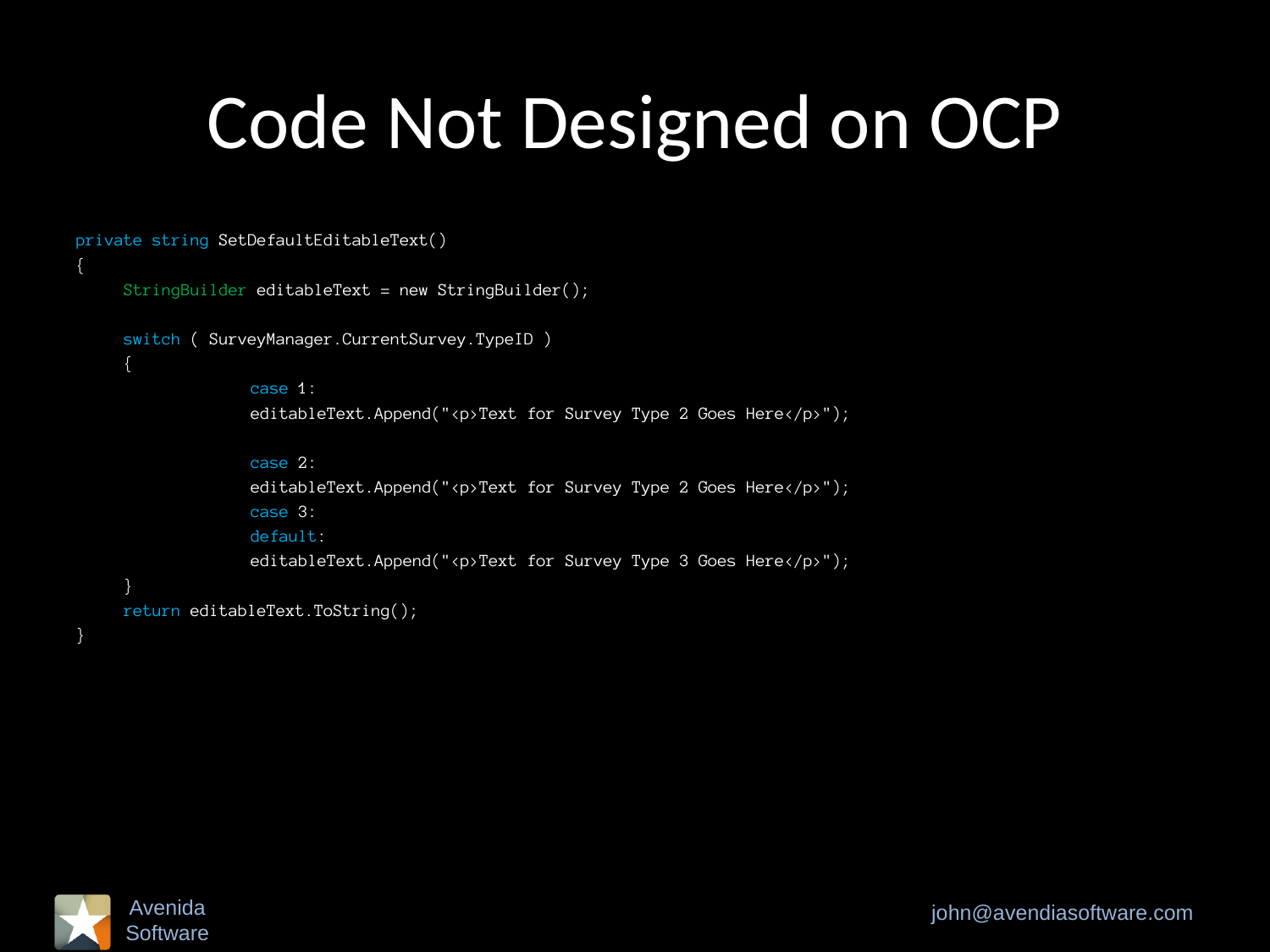

# Code Not Designed on OCP
private string SetDefaultEditableText()
{
	StringBuilder editableText = new StringBuilder();

	switch ( SurveyManager.CurrentSurvey.TypeID )
	{
		case 1:
		editableText.Append("<p>Text for Survey Type 2 Goes Here</p>");

		case 2:
		editableText.Append("<p>Text for Survey Type 2 Goes Here</p>");
		case 3:
		default:
		editableText.Append("<p>Text for Survey Type 3 Goes Here</p>");
	}
	return editableText.ToString();
}